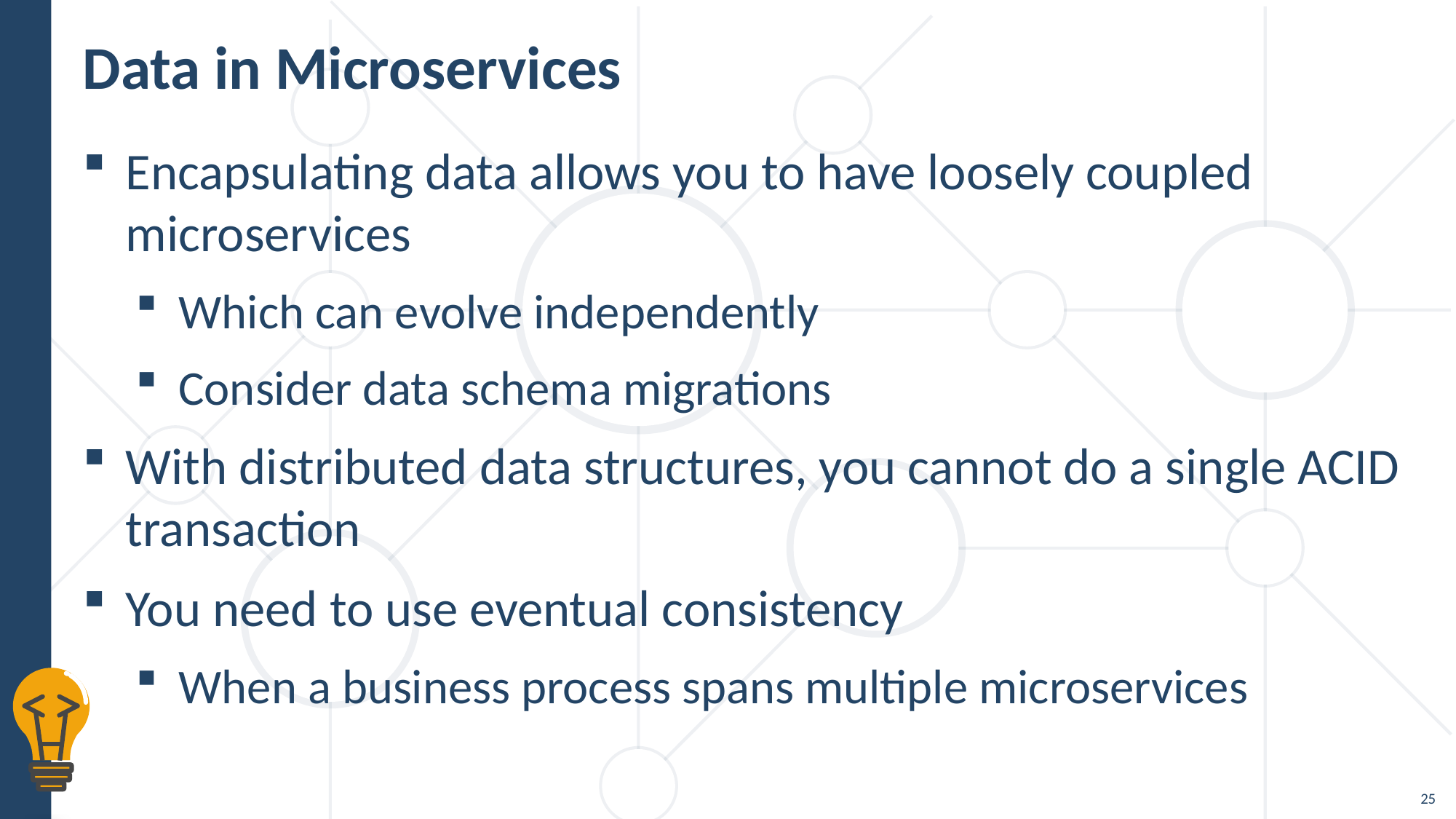

# Data in Microservices
Encapsulating data allows you to have loosely coupled microservices
Which can evolve independently
Consider data schema migrations
With distributed data structures, you cannot do a single ACID transaction
You need to use eventual consistency
When a business process spans multiple microservices

25